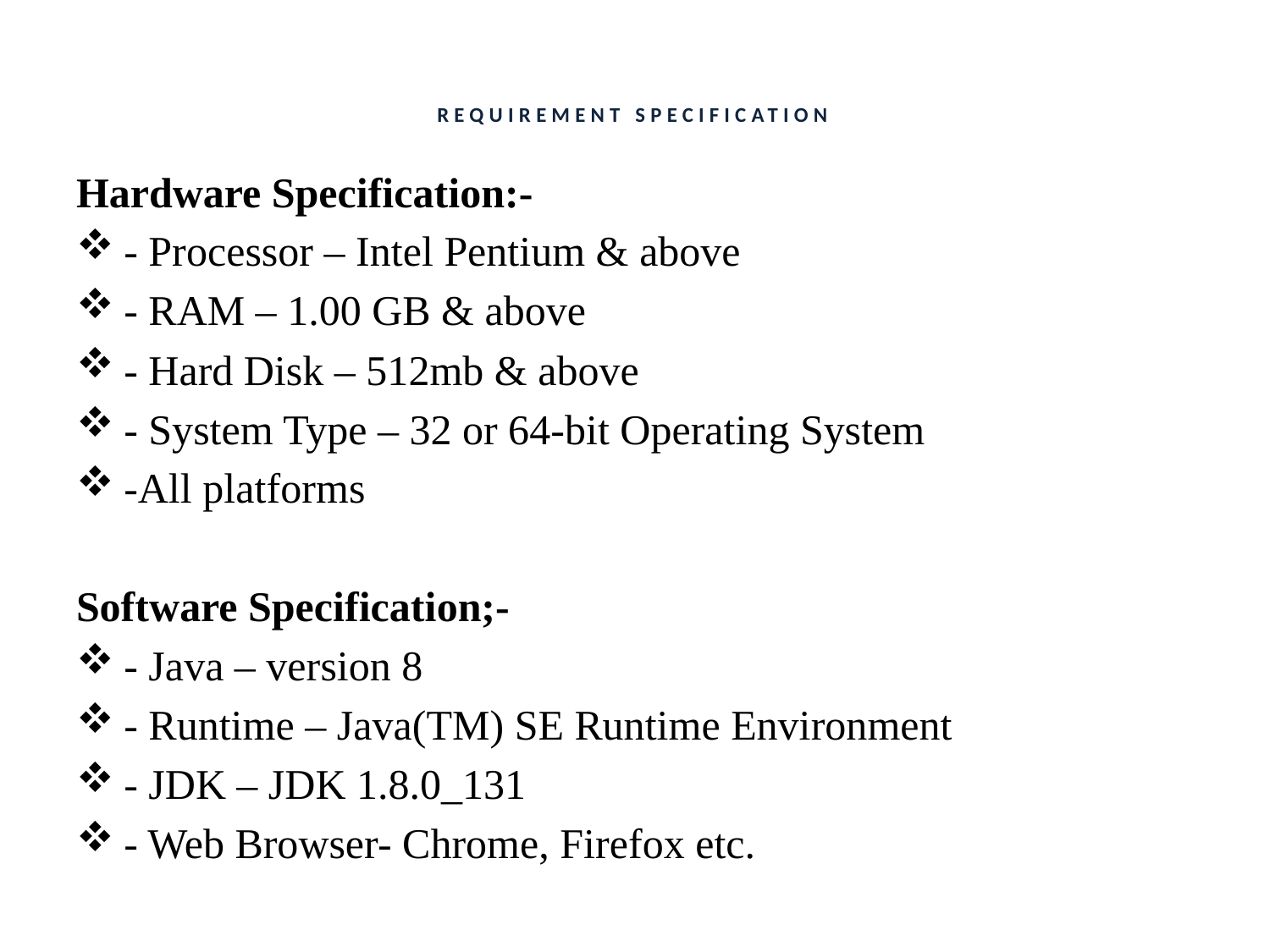

# REQUIREMENT SPECIFICATION
Hardware Specification:-
- Processor – Intel Pentium & above
- RAM – 1.00 GB & above
- Hard Disk – 512mb & above
- System Type – 32 or 64-bit Operating System
-All platforms

Software Specification;-
- Java – version 8
- Runtime – Java(TM) SE Runtime Environment
- JDK – JDK 1.8.0_131
- Web Browser- Chrome, Firefox etc.